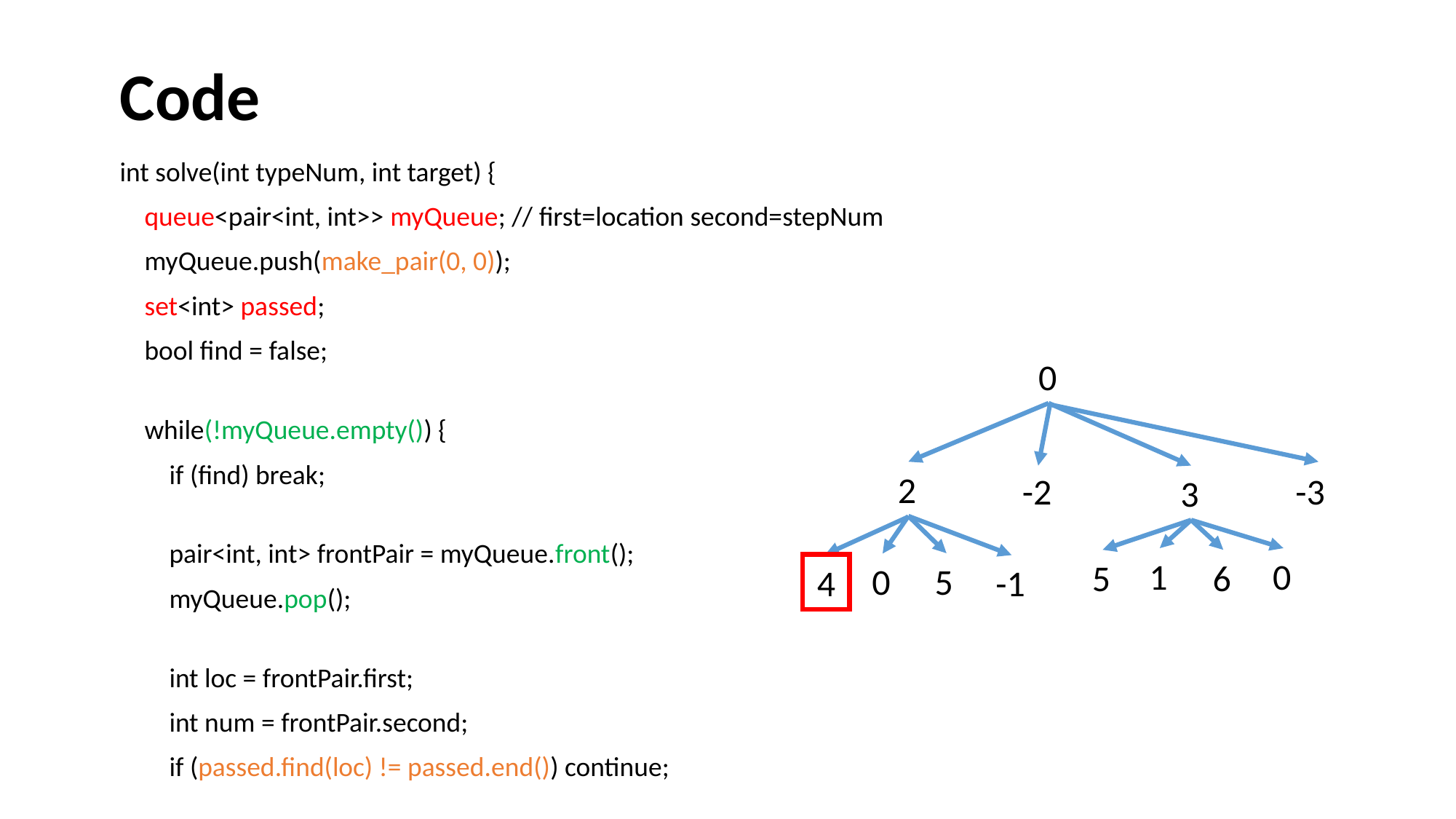

# Code
int solve(int typeNum, int target) {
    queue<pair<int, int>> myQueue; // first=location second=stepNum
    myQueue.push(make_pair(0, 0));
    set<int> passed;
    bool find = false;

    while(!myQueue.empty()) {
        if (find) break;

        pair<int, int> frontPair = myQueue.front();
        myQueue.pop();

        int loc = frontPair.first;
        int num = frontPair.second;
        if (passed.find(loc) != passed.end()) continue;
0
2
-2
-3
3
0
1
5
6
5
0

4
-1